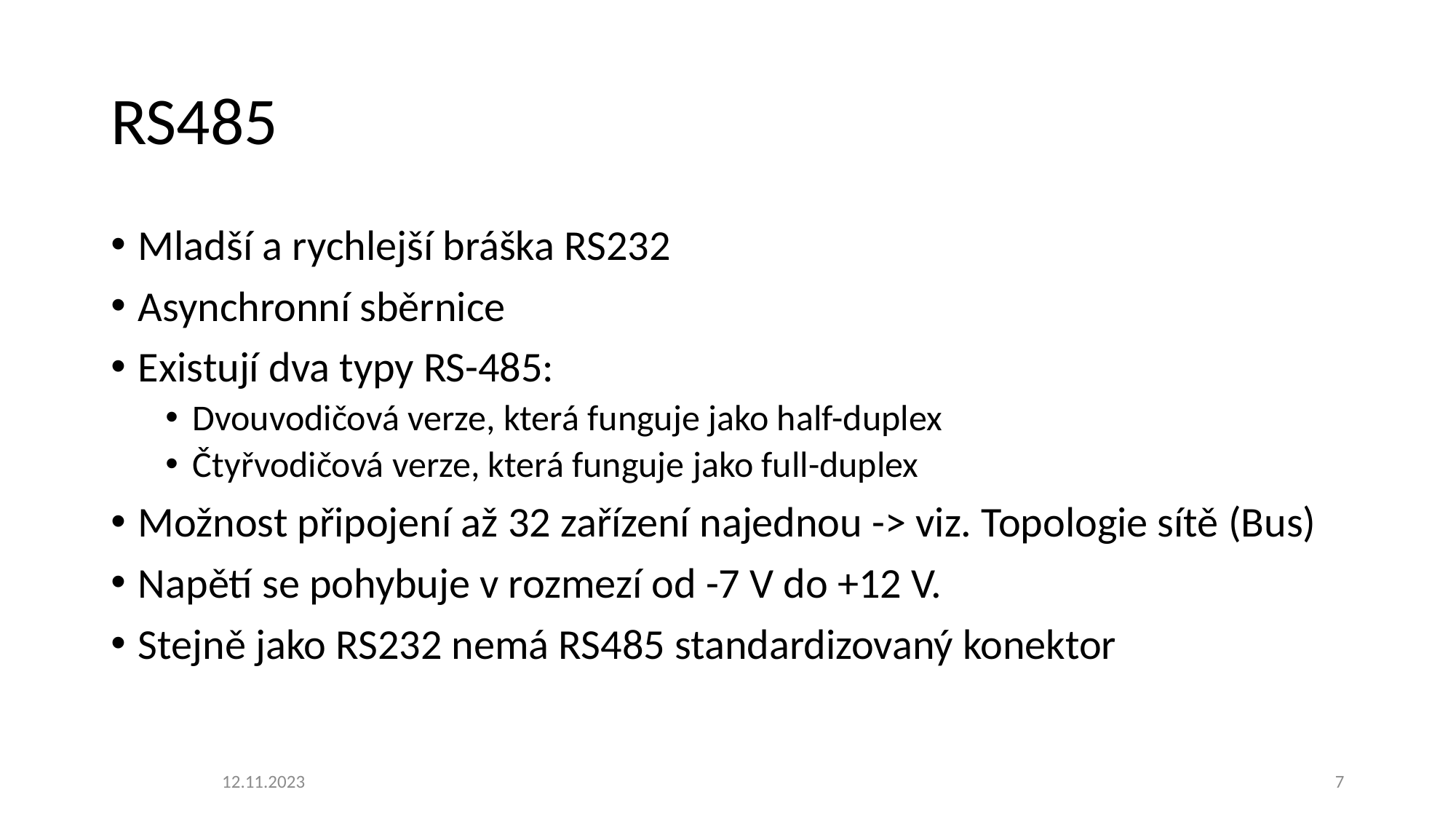

# RS485
Mladší a rychlejší bráška RS232
Asynchronní sběrnice
Existují dva typy RS-485:
Dvouvodičová verze, která funguje jako half-duplex
Čtyřvodičová verze, která funguje jako full-duplex
Možnost připojení až 32 zařízení najednou -> viz. Topologie sítě (Bus)
Napětí se pohybuje v rozmezí od -7 V do +12 V.
Stejně jako RS232 nemá RS485 standardizovaný konektor
12.11.2023
7